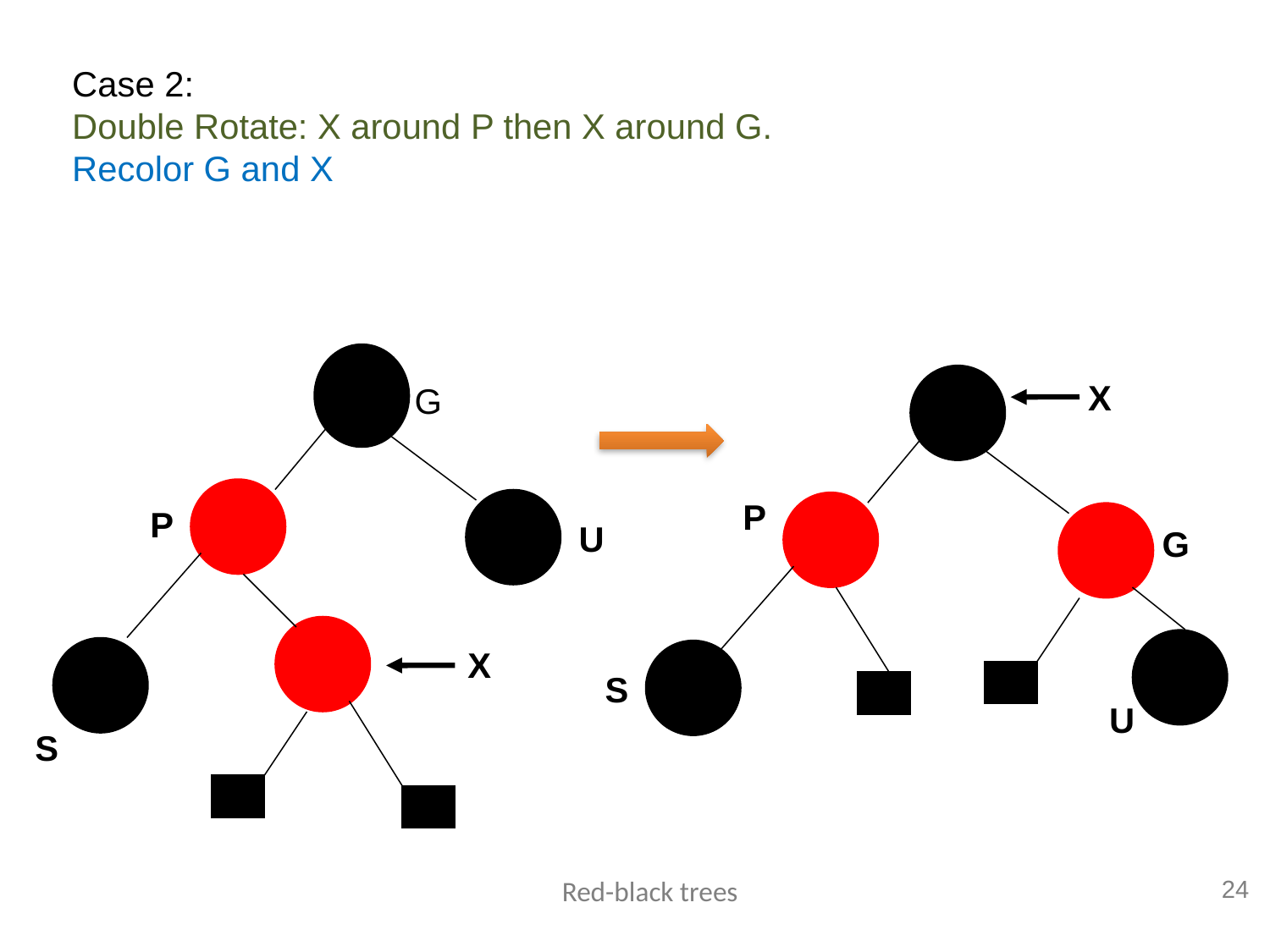

Case 2:
Double Rotate: X around P then X around G.
Recolor G and X

X
G

P

P

U
G

X

S

U

S